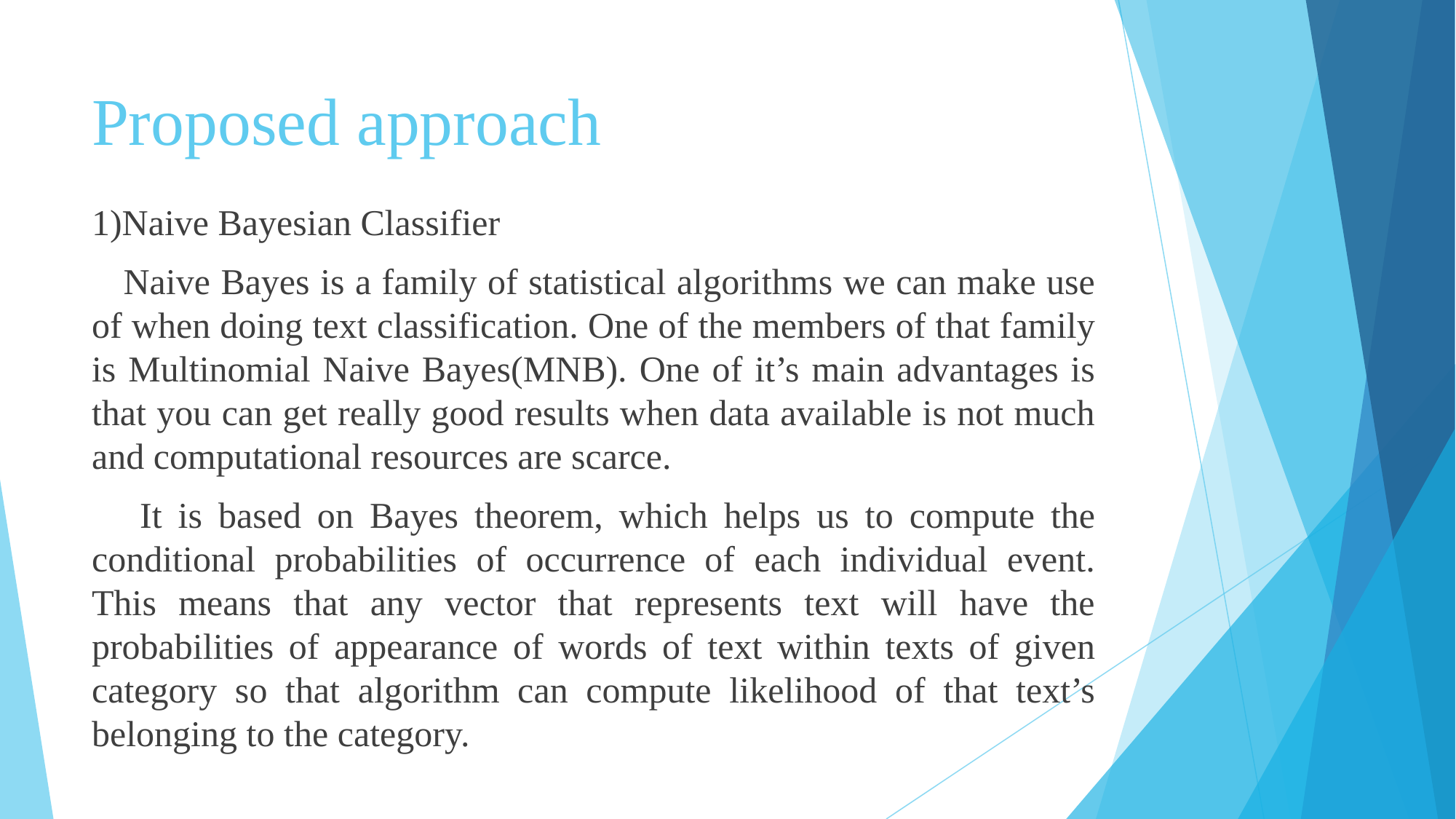

# Proposed approach
1)Naive Bayesian Classifier
   Naive Bayes is a family of statistical algorithms we can make use of when doing text classification. One of the members of that family is Multinomial Naive Bayes(MNB). One of it’s main advantages is that you can get really good results when data available is not much and computational resources are scarce.
   It is based on Bayes theorem, which helps us to compute the conditional probabilities of occurrence of each individual event. This means that any vector that represents text will have the probabilities of appearance of words of text within texts of given category so that algorithm can compute likelihood of that text’s belonging to the category.